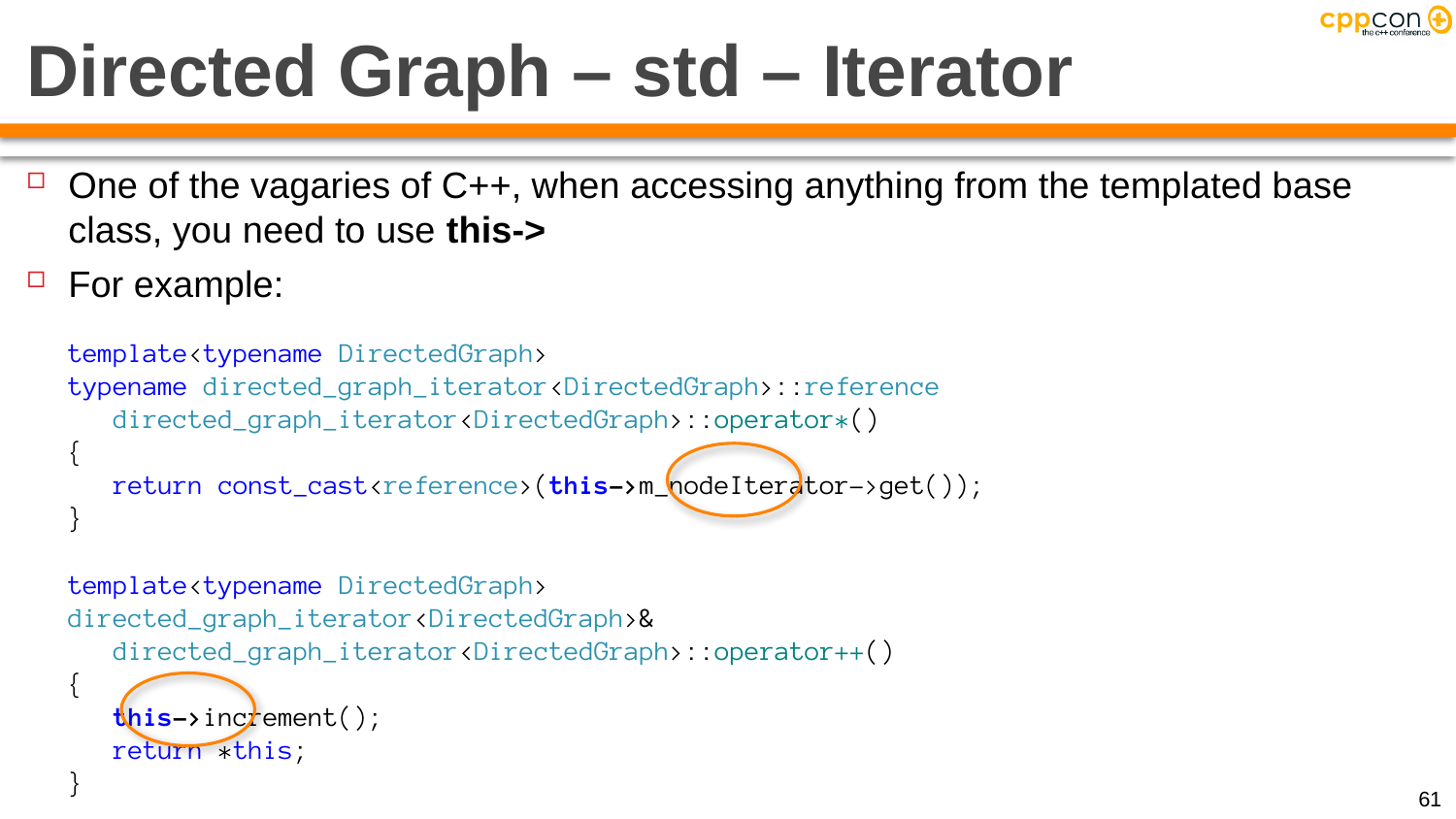

# Directed Graph – std – Iterator
One of the vagaries of C++, when accessing anything from the templated base class, you need to use this->
For example:

template<typename DirectedGraph>
typename directed_graph_iterator<DirectedGraph>::reference
   directed_graph_iterator<DirectedGraph>::operator*()
{
   return const_cast<reference>(this->m_nodeIterator->get());
}

template<typename DirectedGraph>
directed_graph_iterator<DirectedGraph>&
   directed_graph_iterator<DirectedGraph>::operator++()
{
   this->increment();
   return *this;
}